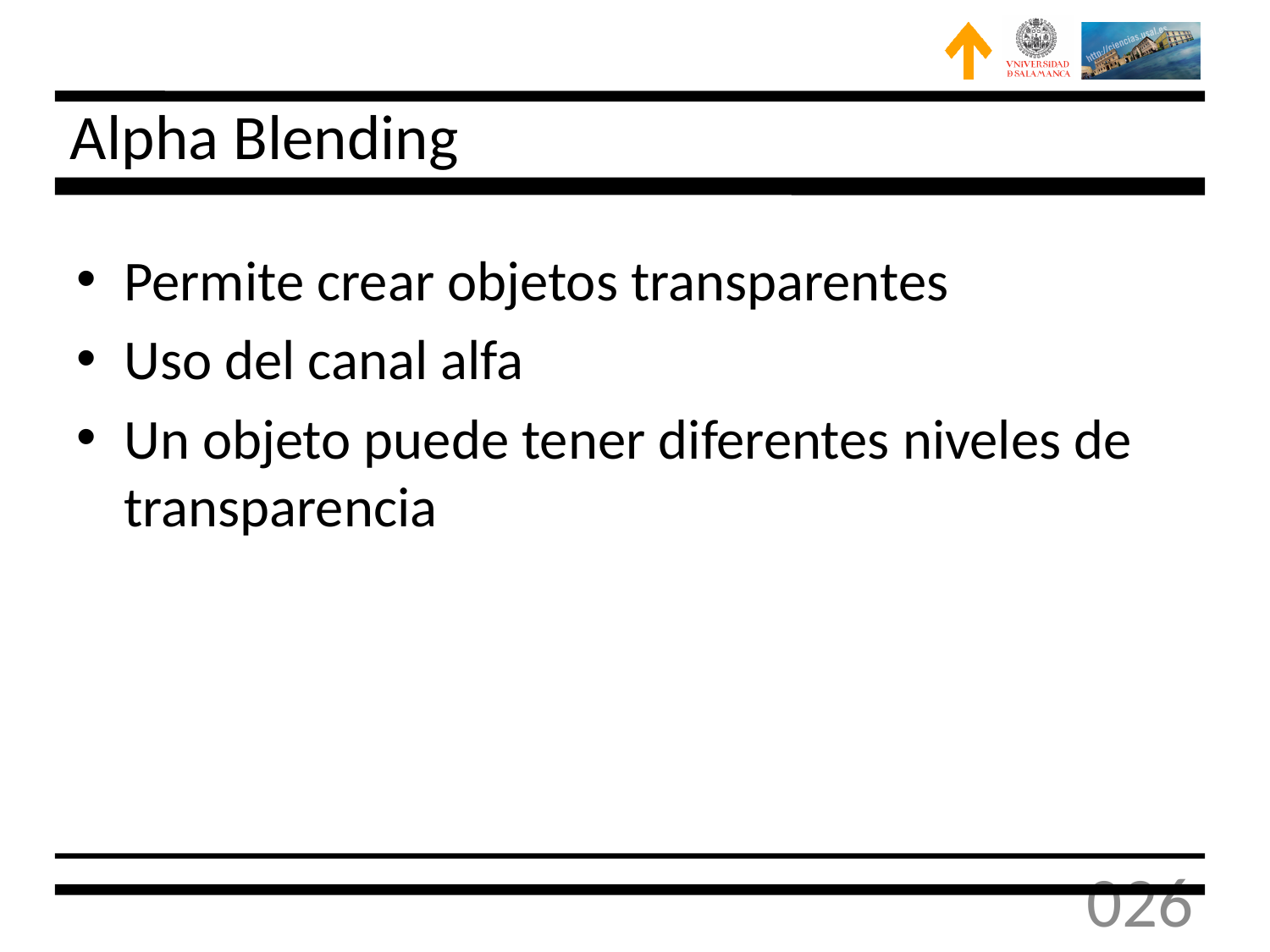

# Alpha Blending

Permite crear objetos transparentes
Uso del canal alfa
Un objeto puede tener diferentes niveles de transparencia